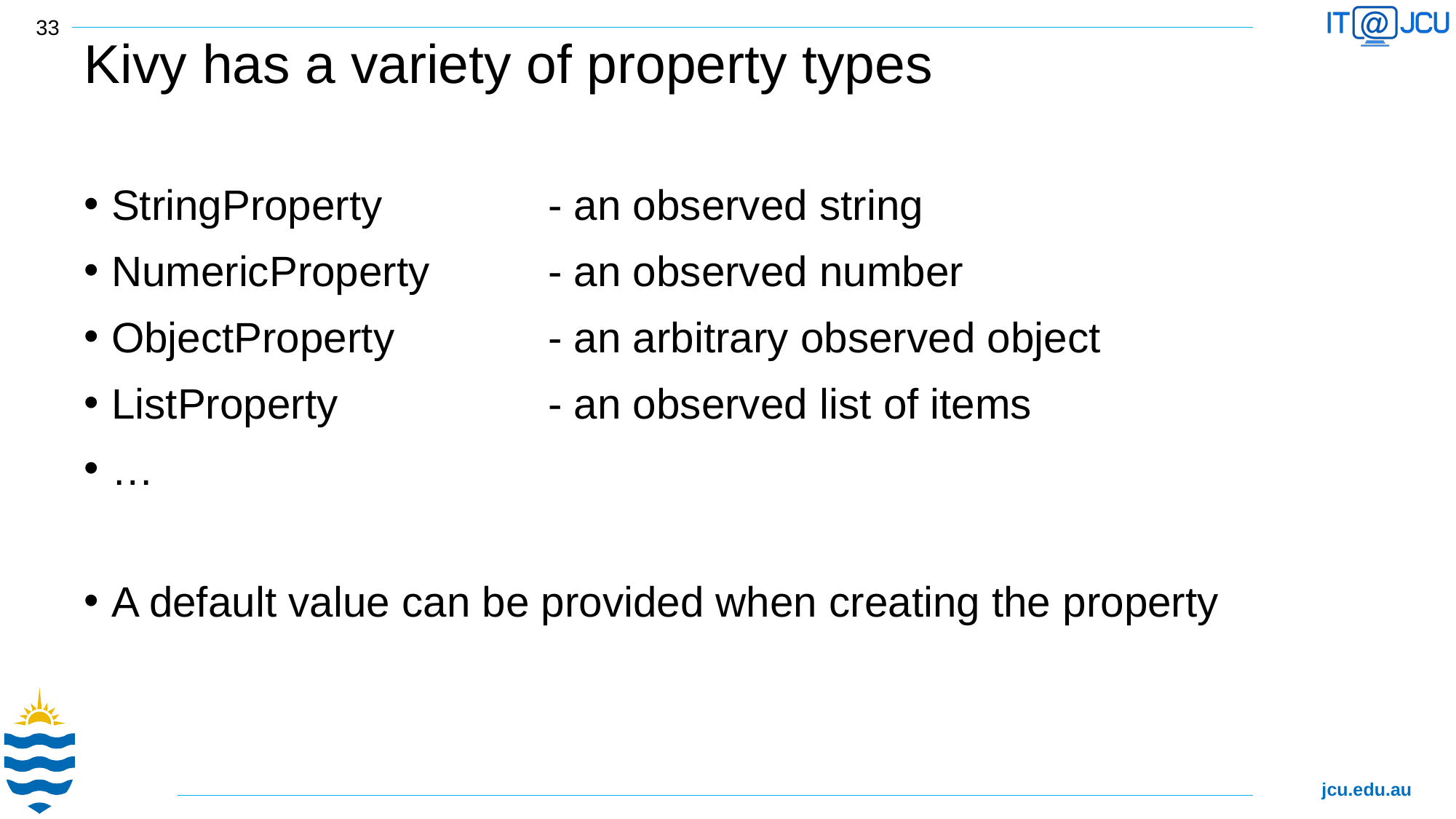

33
# Kivy has a variety of property types
StringProperty 		- an observed string
NumericProperty 	- an observed number
ObjectProperty 		- an arbitrary observed object
ListProperty 		- an observed list of items
…

A default value can be provided when creating the property